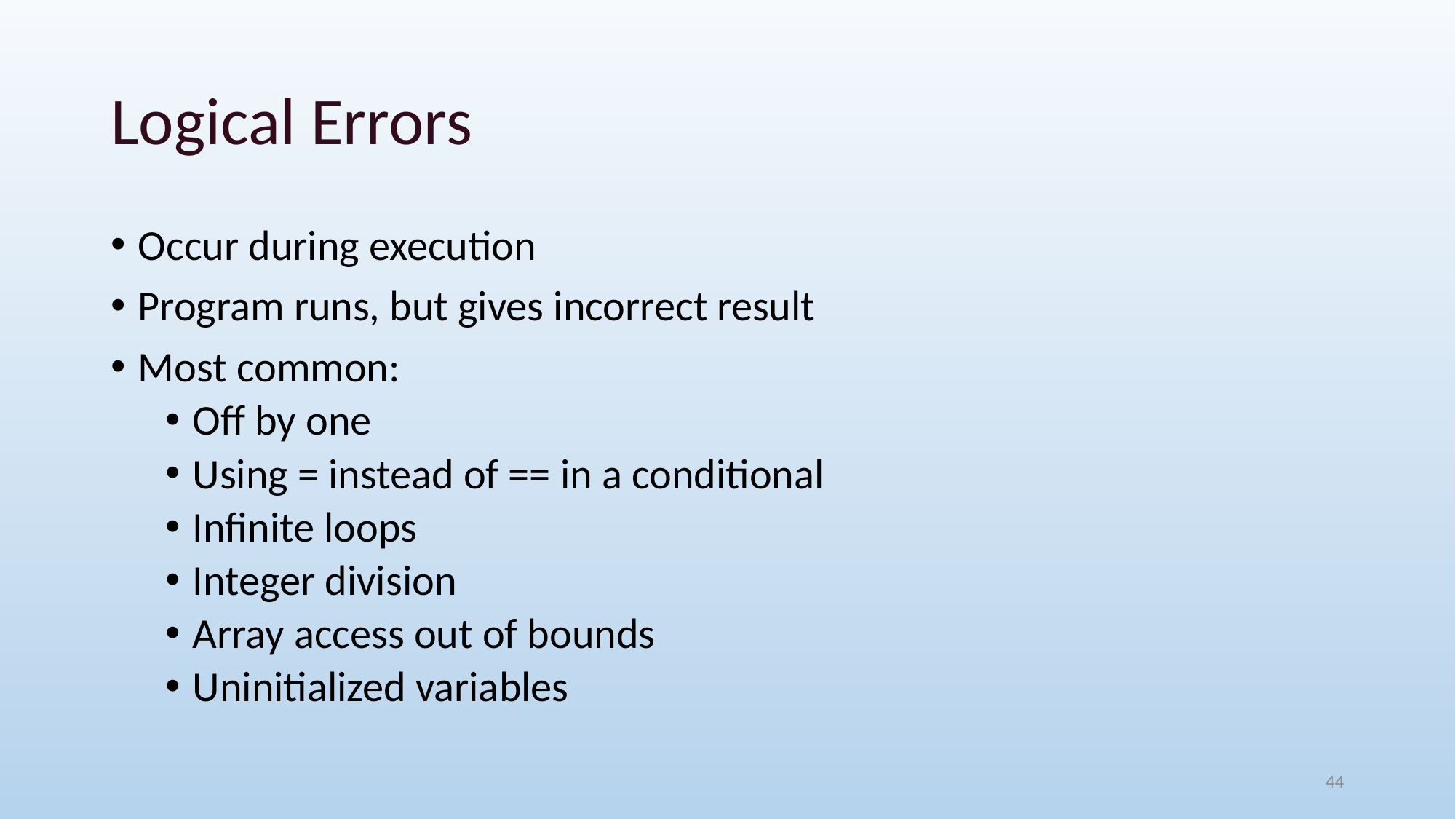

# Logical Errors
Occur during execution
Program runs, but gives incorrect result
Most common:
Off by one
Using = instead of == in a conditional
Infinite loops
Integer division
Array access out of bounds
Uninitialized variables

44